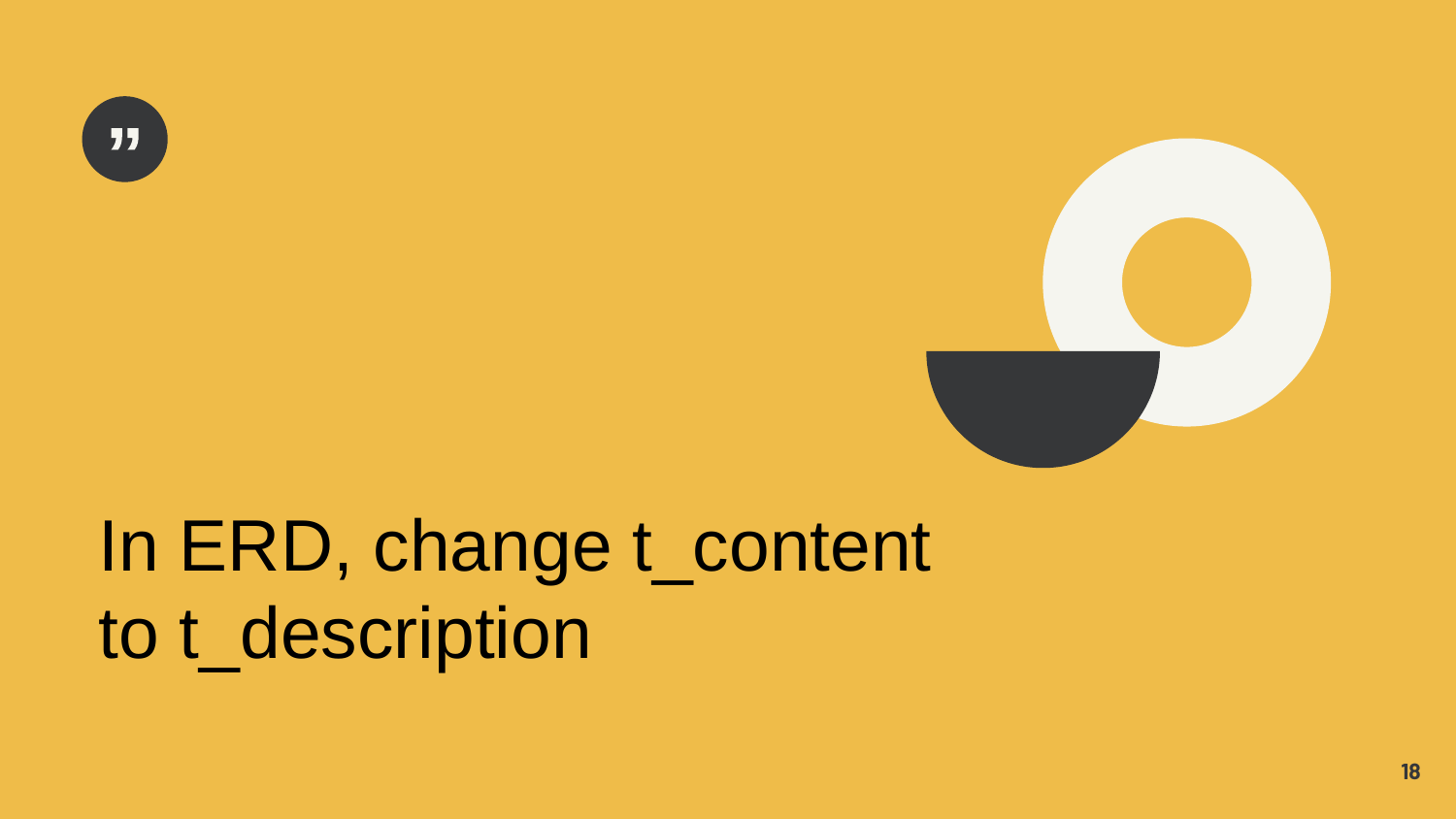

In ERD, change t_content to t_description
18